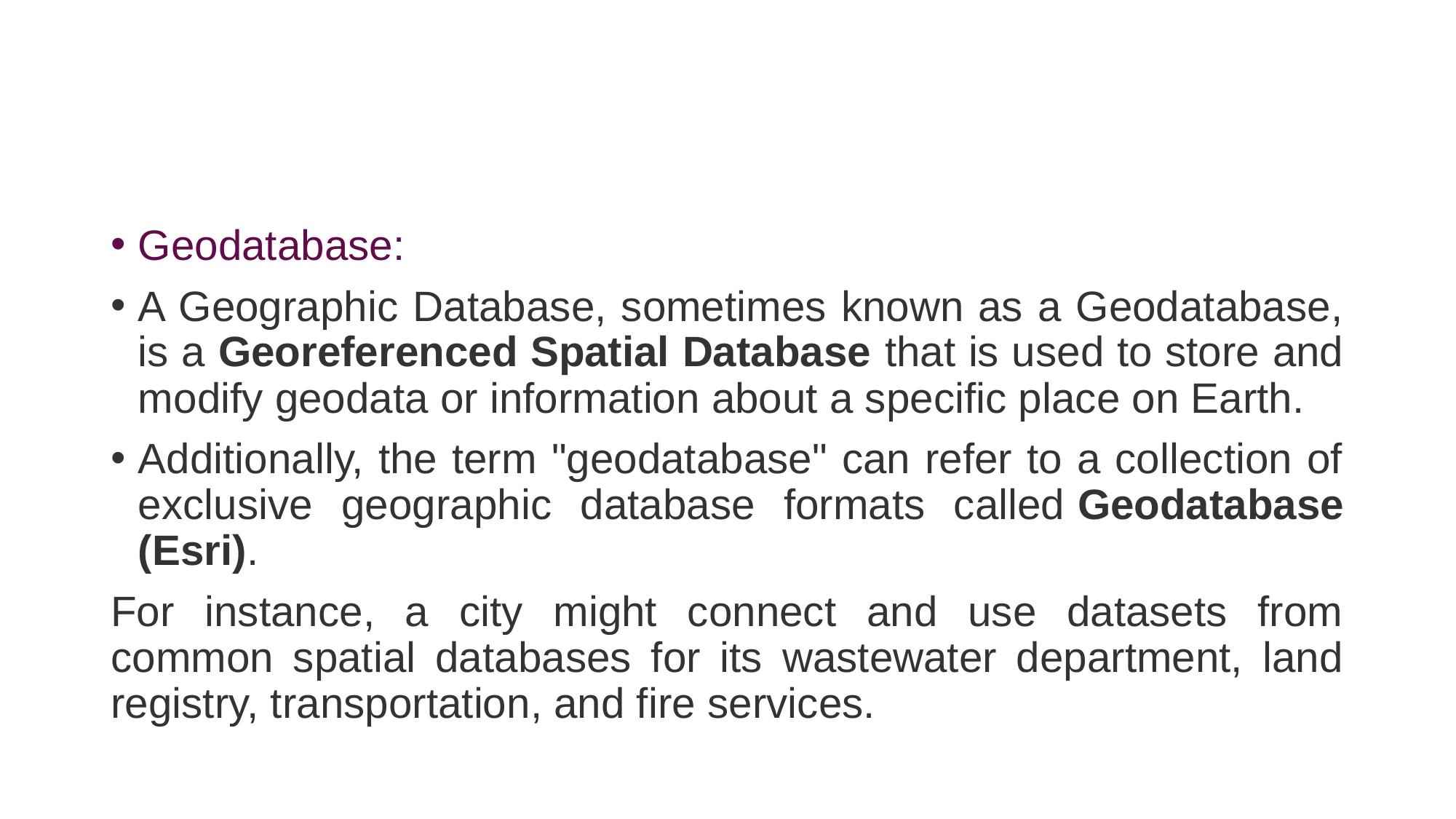

#
Geodatabase:
A Geographic Database, sometimes known as a Geodatabase, is a Georeferenced Spatial Database that is used to store and modify geodata or information about a specific place on Earth.
Additionally, the term "geodatabase" can refer to a collection of exclusive geographic database formats called Geodatabase (Esri).
For instance, a city might connect and use datasets from common spatial databases for its wastewater department, land registry, transportation, and fire services.